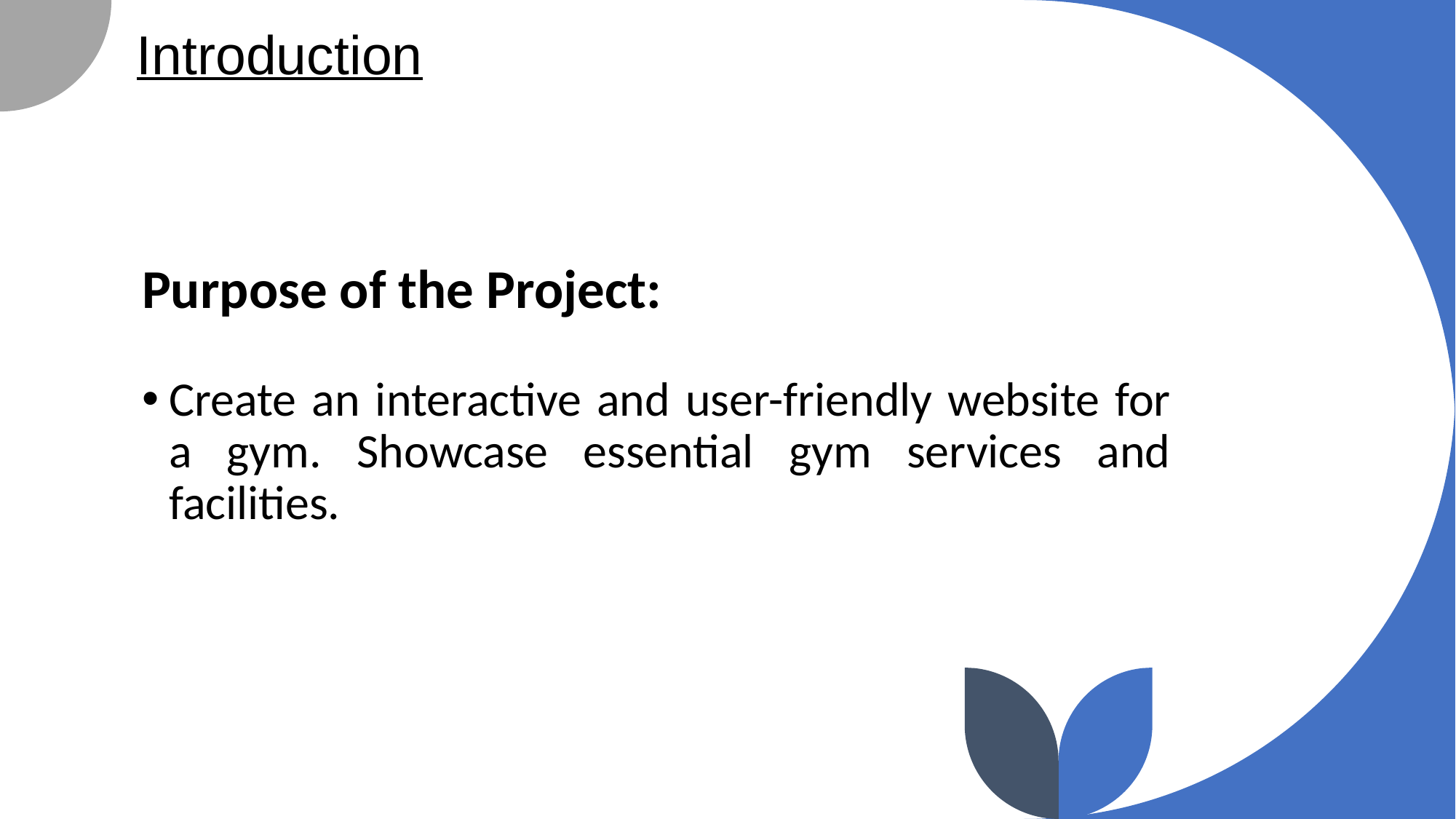

# Introduction
Purpose of the Project:
Create an interactive and user-friendly website for a gym. Showcase essential gym services and facilities.